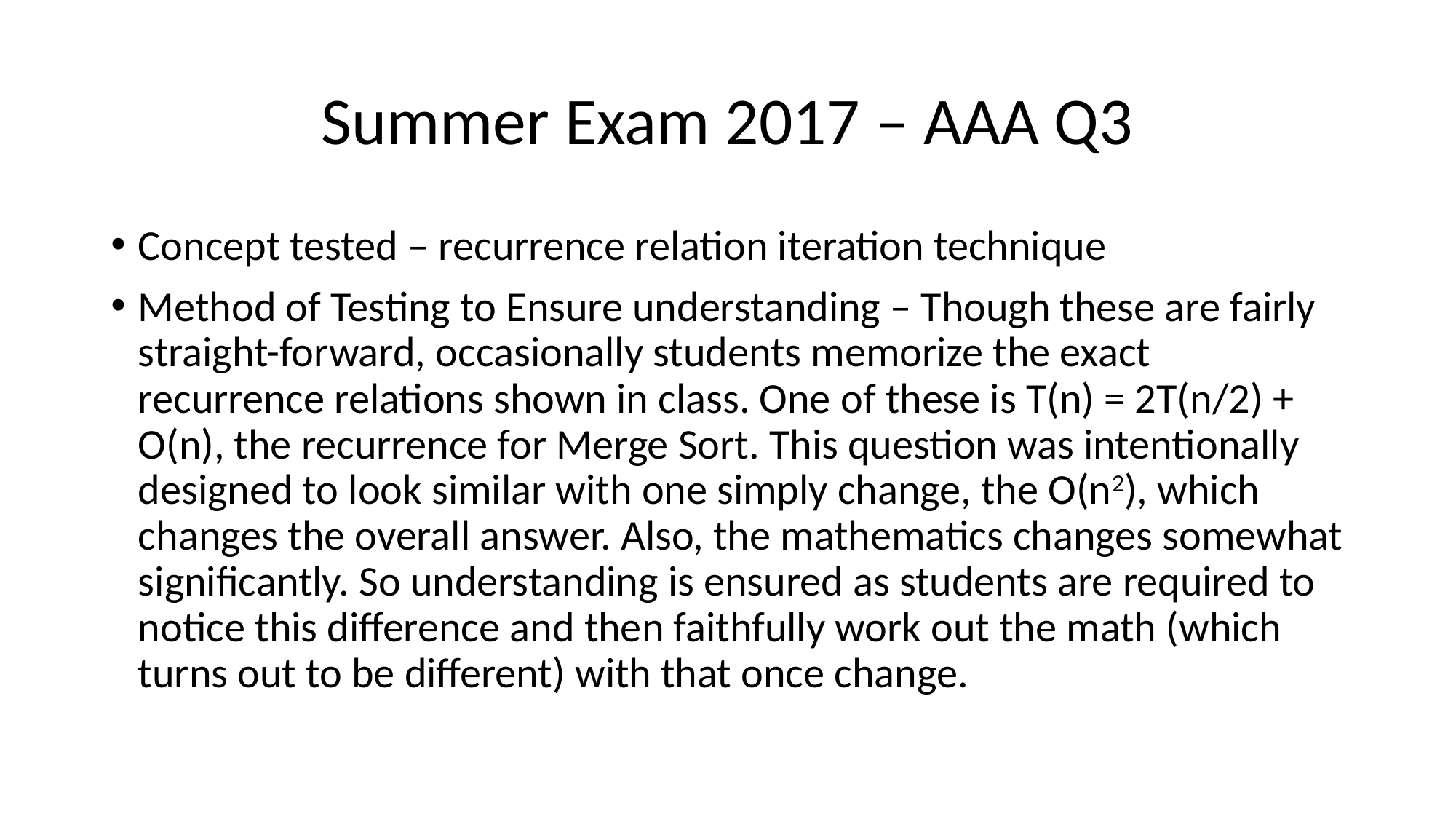

# Summer Exam 2017 – AAA Q3
Concept tested – recurrence relation iteration technique
Method of Testing to Ensure understanding – Though these are fairly straight-forward, occasionally students memorize the exact recurrence relations shown in class. One of these is T(n) = 2T(n/2) + O(n), the recurrence for Merge Sort. This question was intentionally designed to look similar with one simply change, the O(n2), which changes the overall answer. Also, the mathematics changes somewhat significantly. So understanding is ensured as students are required to notice this difference and then faithfully work out the math (which turns out to be different) with that once change.